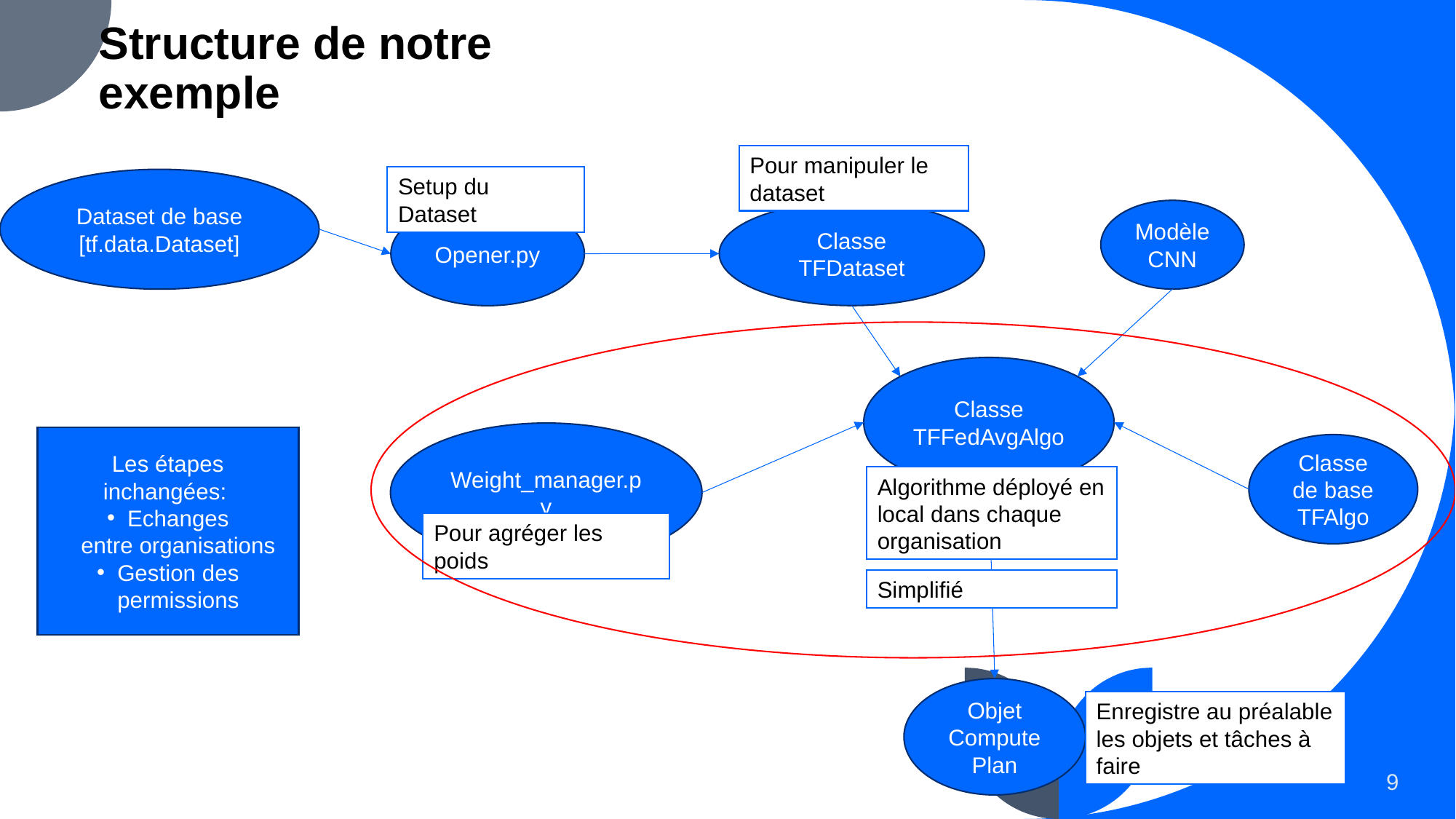

# Structure de notre exemple
Pour manipuler le dataset
Setup du Dataset
Dataset de base [tf.data.Dataset]
Modèle CNN
Classe TFDataset
Opener.py

Classe TFFedAvgAlgo
Weight_manager.py
Les étapes inchangées:
Echanges entre organisations
Gestion des permissions
Classe de base TFAlgo
Algorithme déployé en local dans chaque organisation
Pour agréger les poids
Simplifié
Objet Compute Plan
Enregistre au préalable les objets et tâches à faire
9